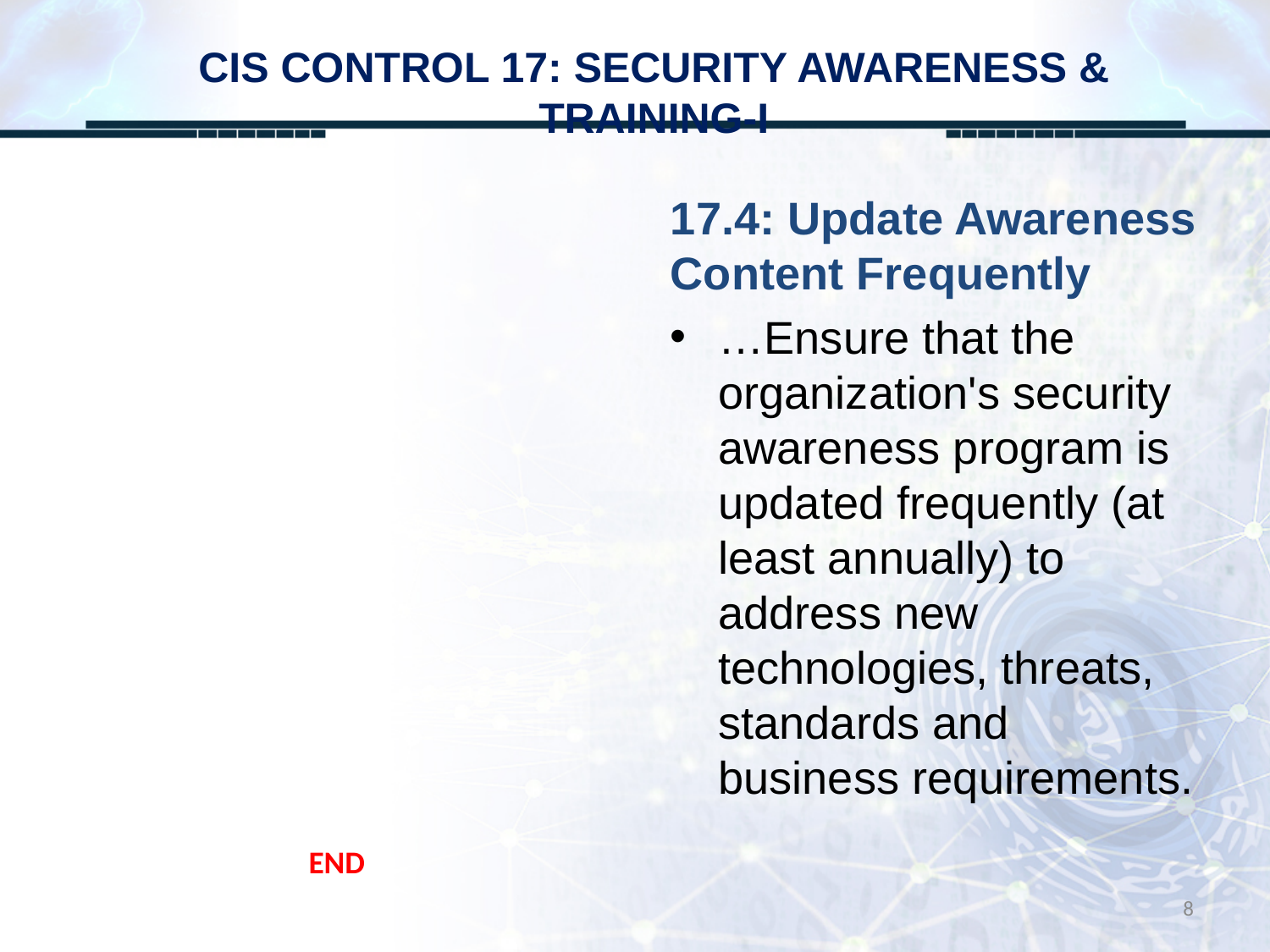

# CIS CONTROL 17: SECURITY AWARENESS & TRAINING-I
17.4: Update Awareness Content Frequently
…Ensure that the organization's security awareness program is updated frequently (at least annually) to address new technologies, threats, standards and business requirements.
END
8